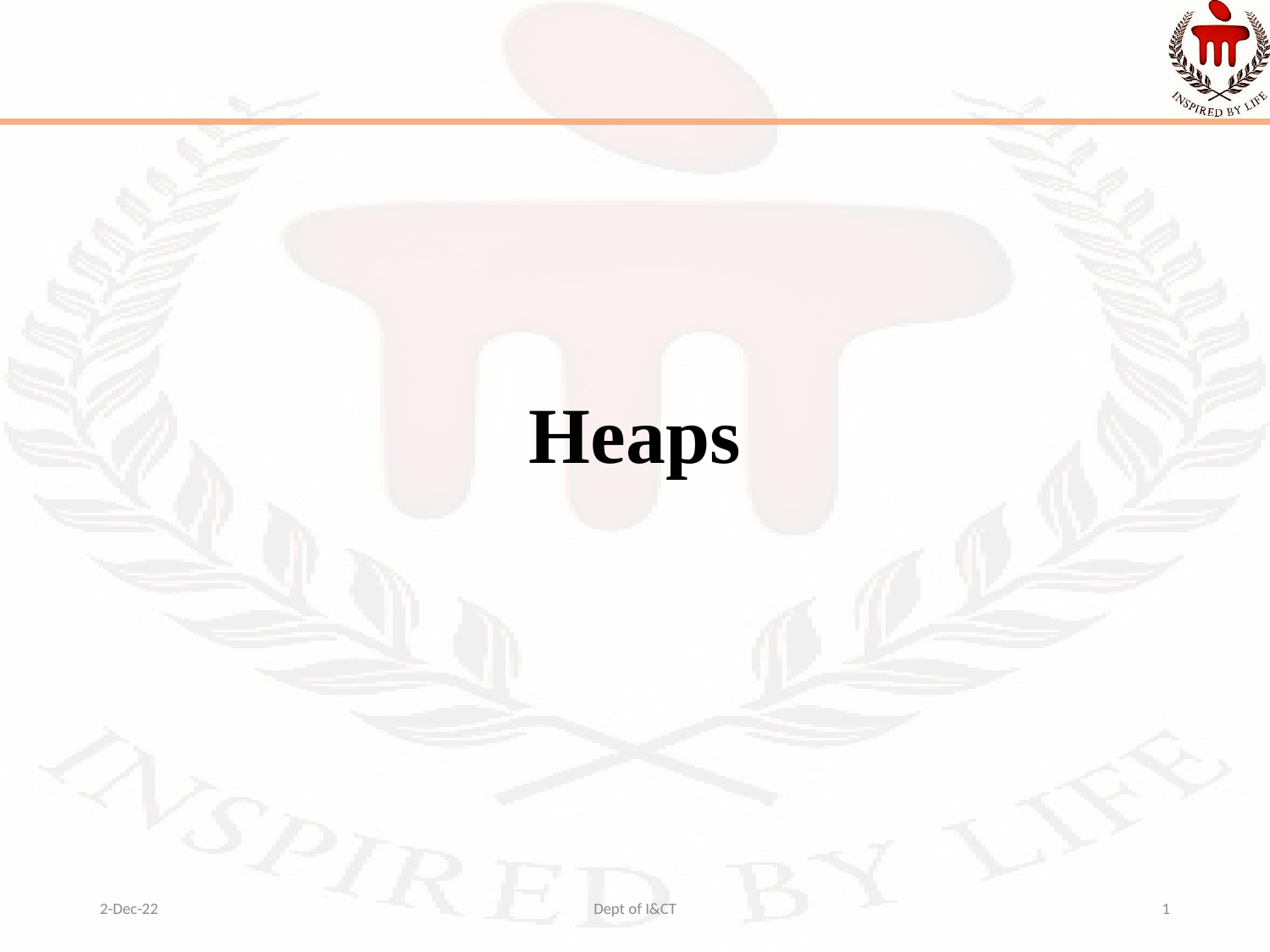

# Heaps

2-Dec-22
Dept of I&CT
1